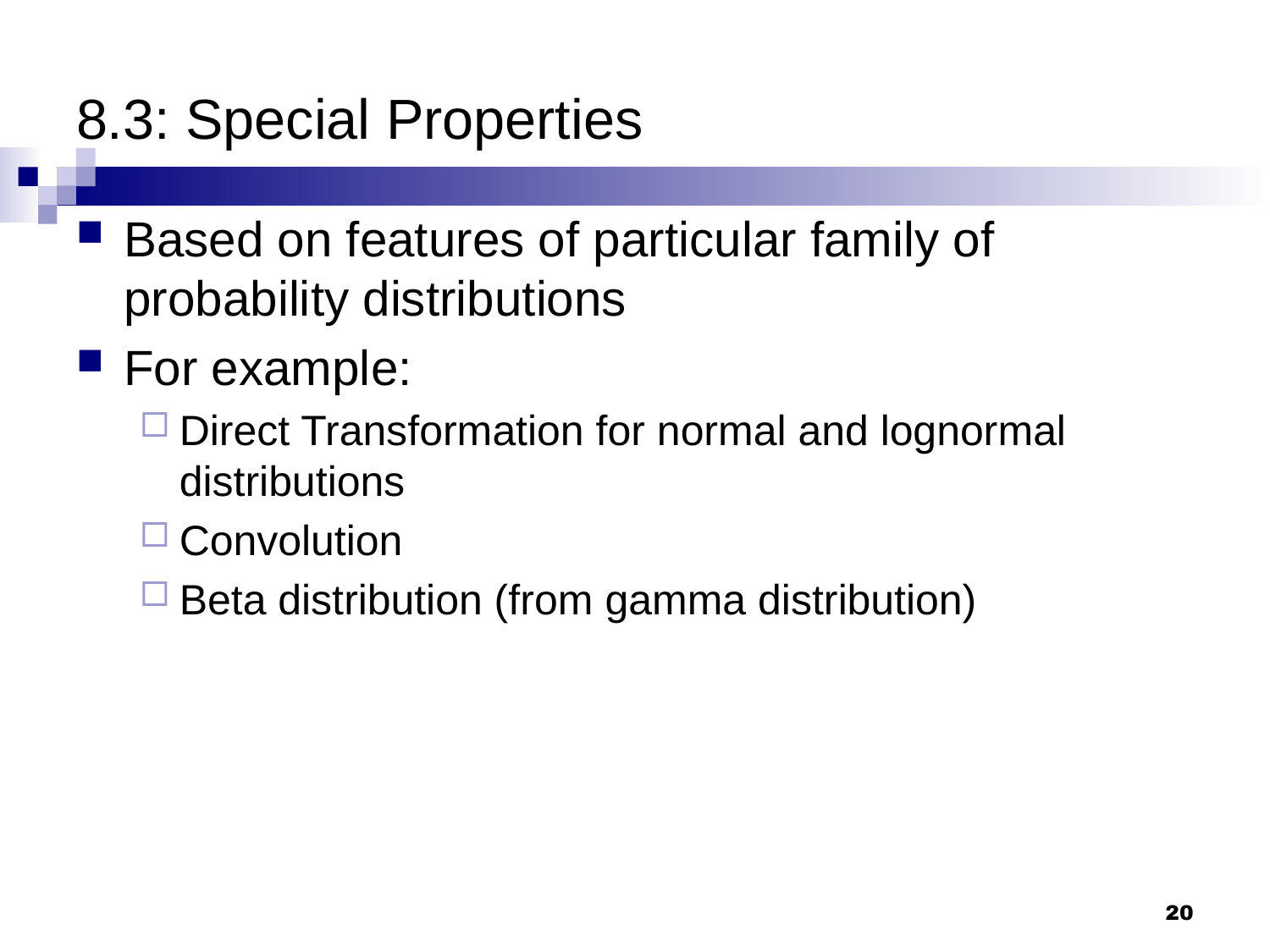

# 8.3: Special Properties
Based on features of particular family of probability distributions
For example:
Direct Transformation for normal and lognormal distributions
Convolution
Beta distribution (from gamma distribution)
20